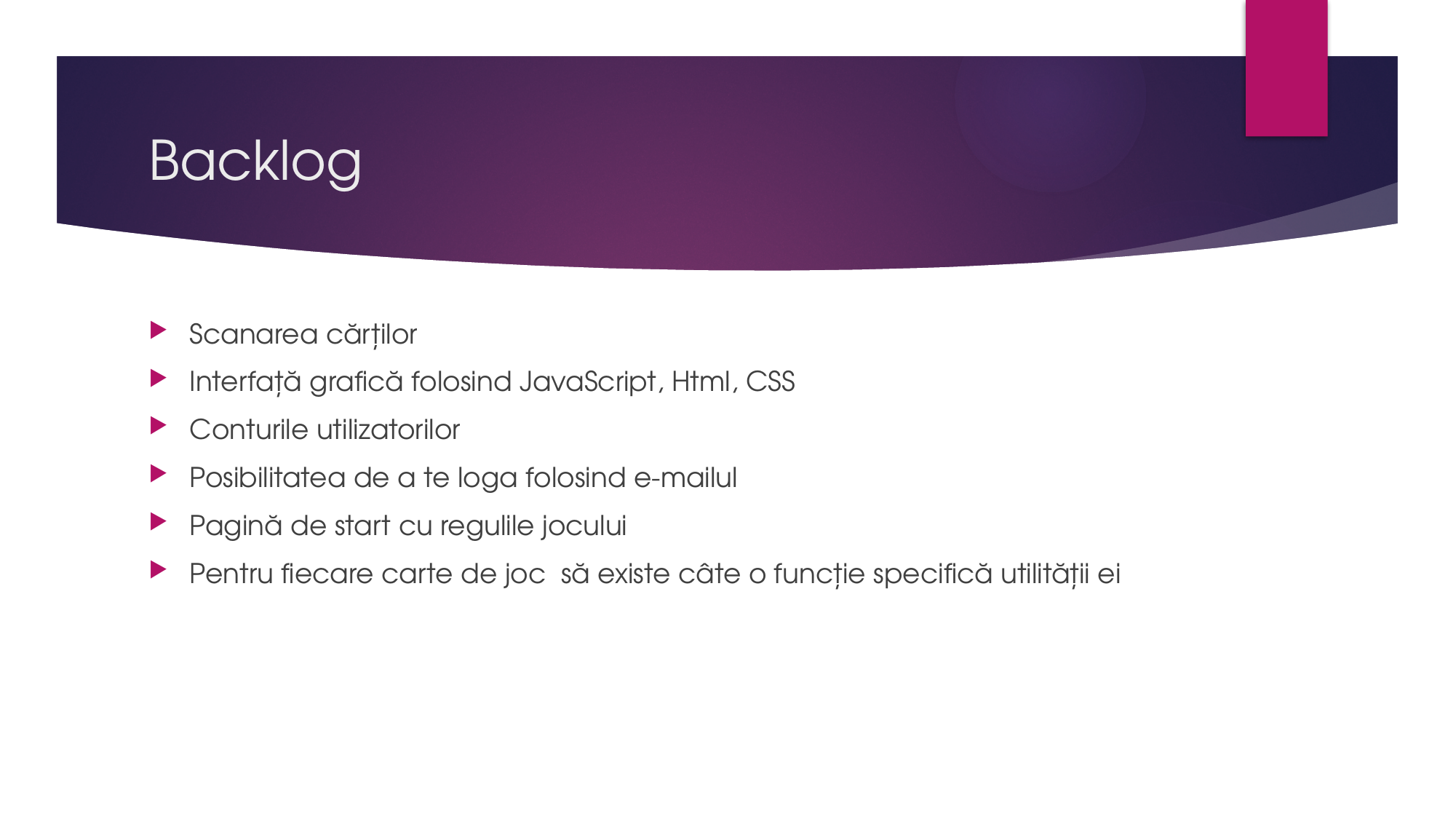

# Backlog
Scanarea cărților
Interfață grafică folosind JavaScript, Html, CSS
Conturile utilizatorilor
Posibilitatea de a te loga folosind e-mailul
Pagină de start cu regulile jocului
Pentru fiecare carte de joc  să existe câte o funcție specifică utilității ei